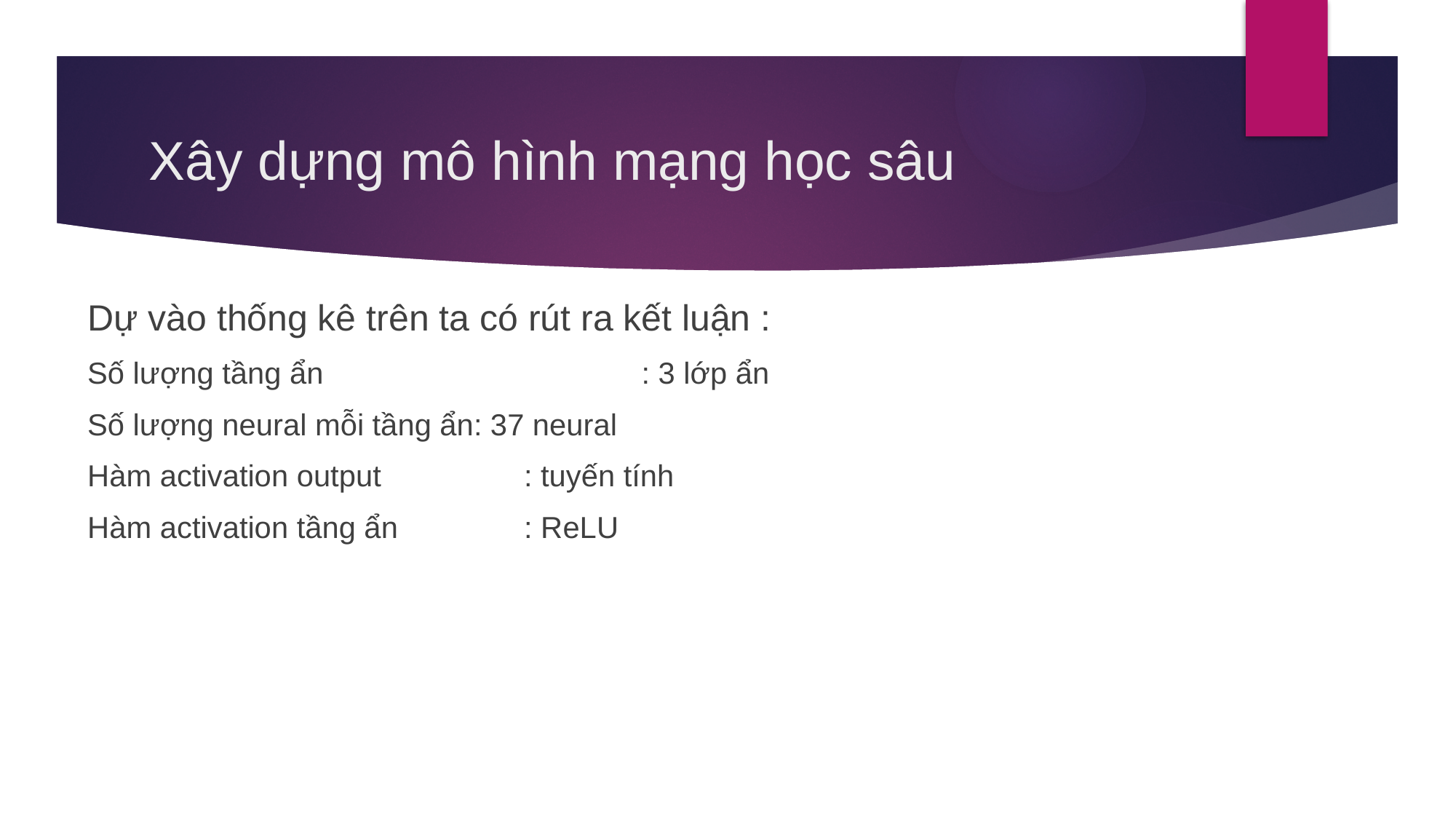

# Xây dựng mô hình mạng học sâu
Dự vào thống kê trên ta có rút ra kết luận :
Số lượng tầng ẩn 			 : 3 lớp ẩn
Số lượng neural mỗi tầng ẩn: 37 neural
Hàm activation output 		: tuyến tính
Hàm activation tầng ẩn 		: ReLU